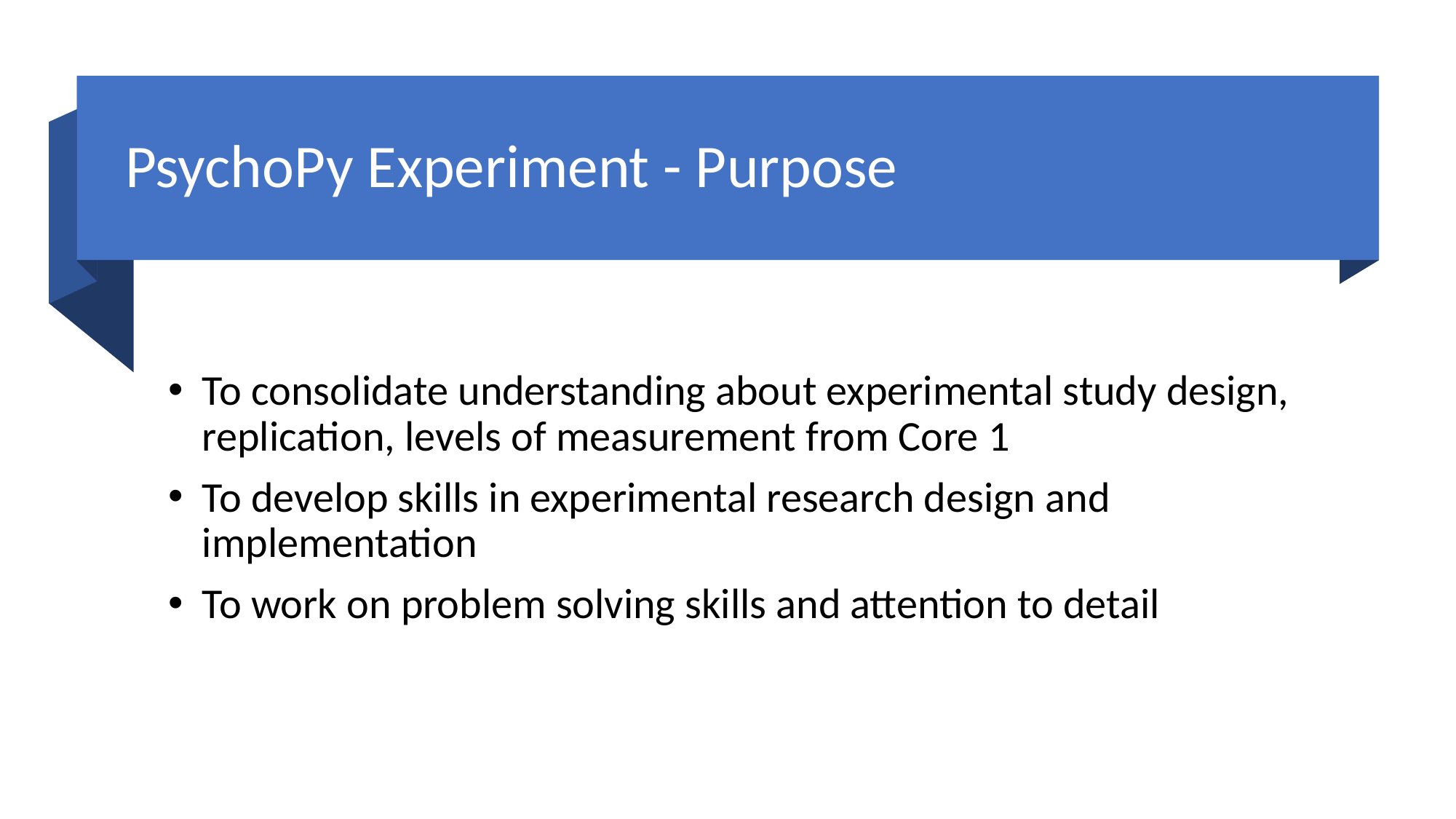

# PsychoPy Experiment - Purpose

To consolidate understanding about experimental study design, replication, levels of measurement from Core 1
To develop skills in experimental research design and implementation
To work on problem solving skills and attention to detail